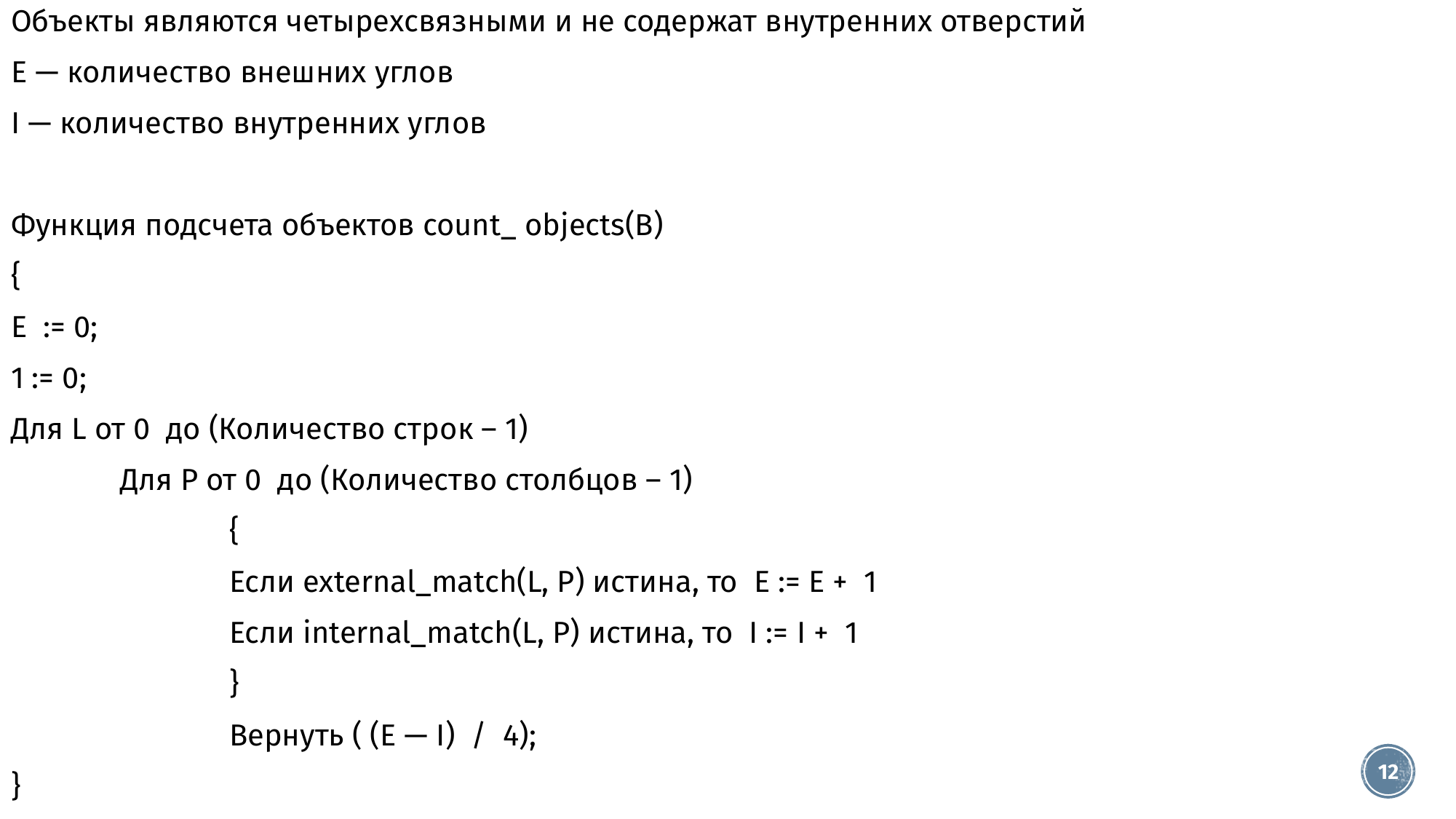

Объекты являются четырехсвязными и не содержат внутренних отверстий
Е — количество внешних углов
I — количество внутренних углов

Функция подсчета объектов count_ objects(B)
{
Е  := 0;
1 := 0;
Для L от 0  до (Количество строк – 1)
	Для P от 0  до (Количество столбцов – 1)
		{
		Если external_match(L, P) истина, то  E := E +  1
		Если internal_match(L, P) истина, то  I := I +  1
		}
		Вернуть ( (E — I)  /  4);
}

12